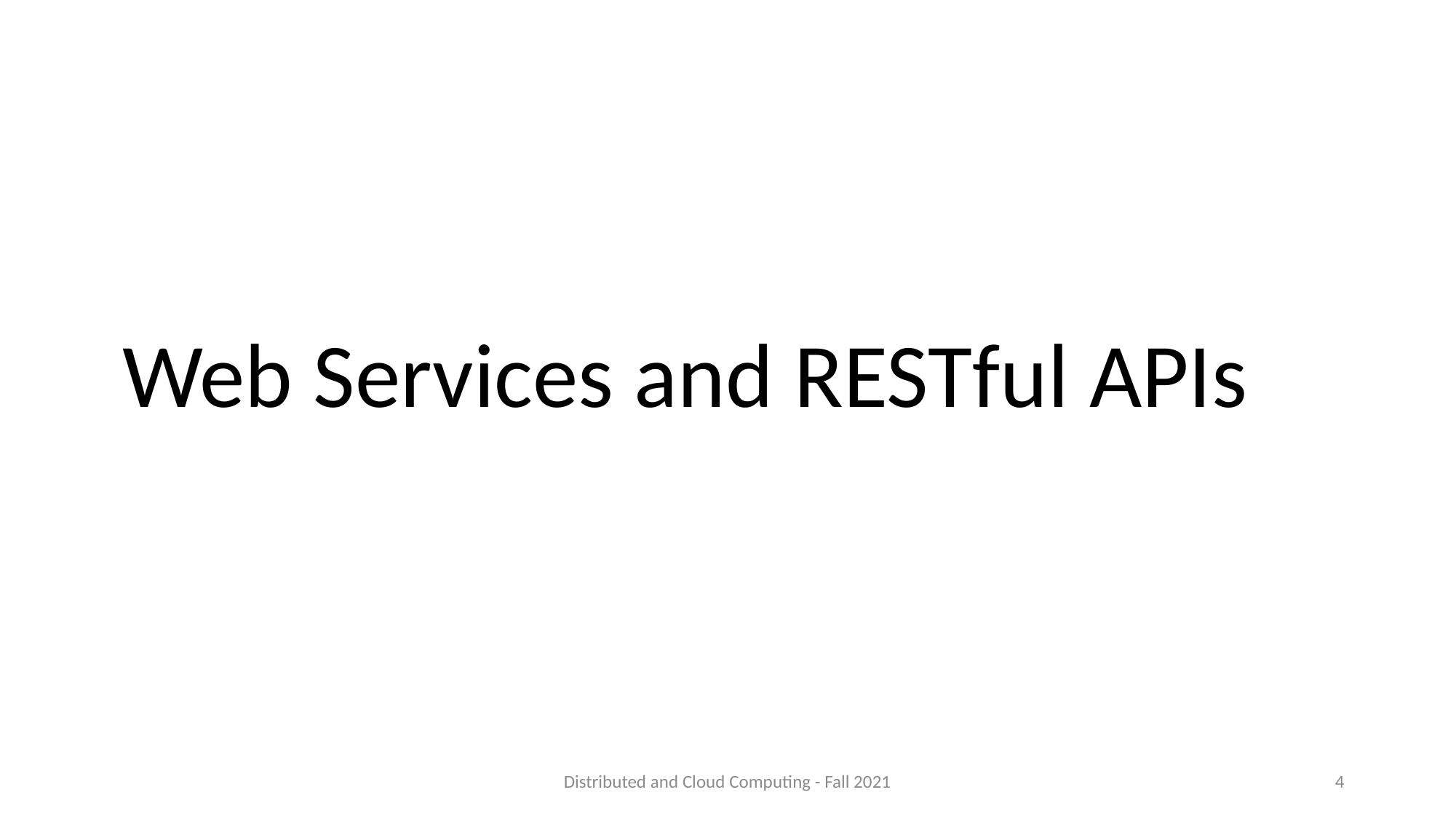

# Web Services and RESTful APIs
Distributed and Cloud Computing - Fall 2021
4